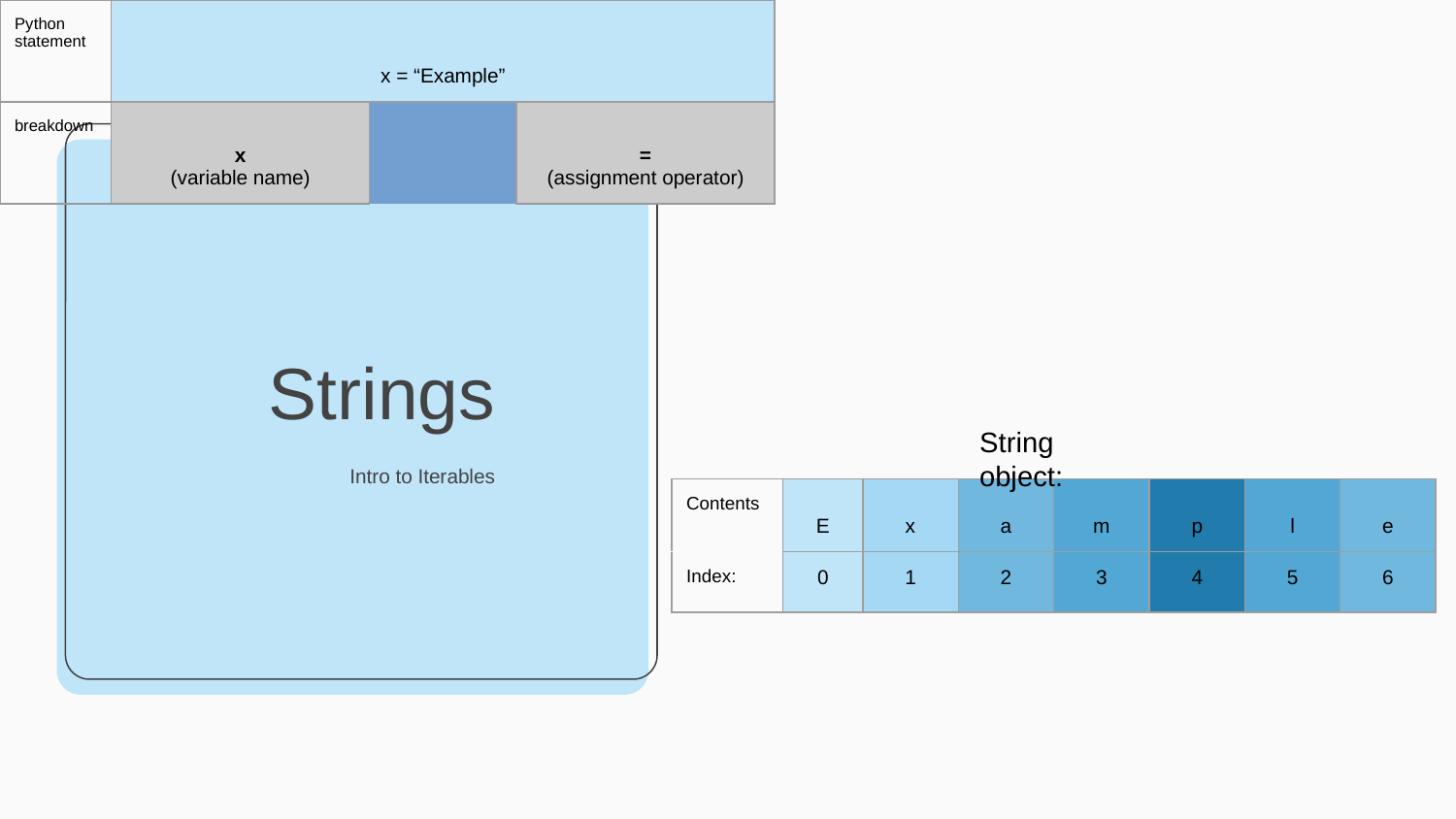

| Python statement | x = “Example” |  |  |  |  |  |  |  |
| --- | --- | --- | --- | --- | --- | --- | --- | --- |
| breakdown | x (variable name) |  |  | = (assignment operator) |  |  | “Example” (string object) |  |
# Strings
String object:
Intro to Iterables
| Contents | E | x | a | m | p | l | e |
| --- | --- | --- | --- | --- | --- | --- | --- |
| Index: | 0 | 1 | 2 | 3 | 4 | 5 | 6 |